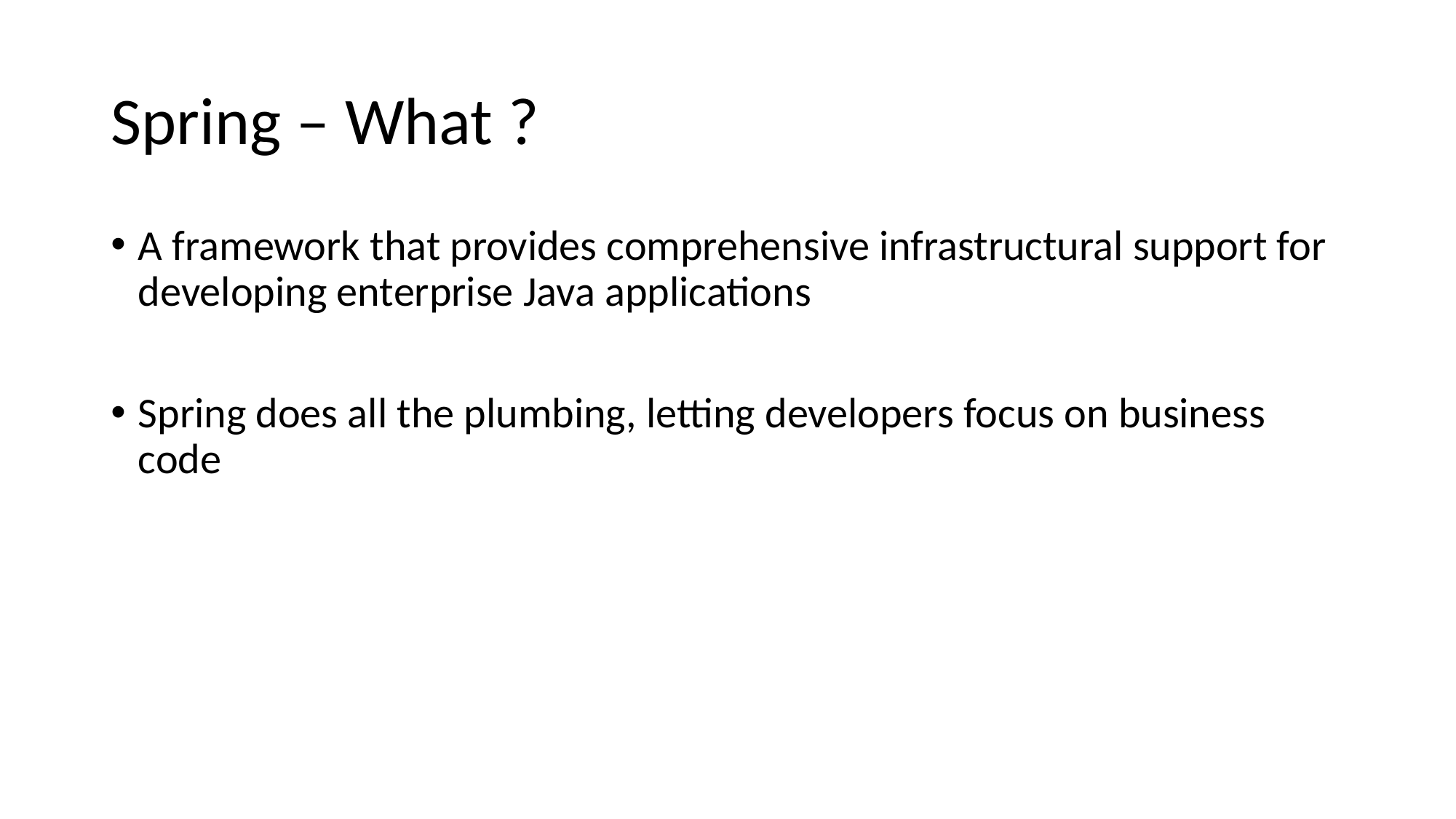

# Spring – What ?
A framework that provides comprehensive infrastructural support for developing enterprise Java applications

Spring does all the plumbing, letting developers focus on business code